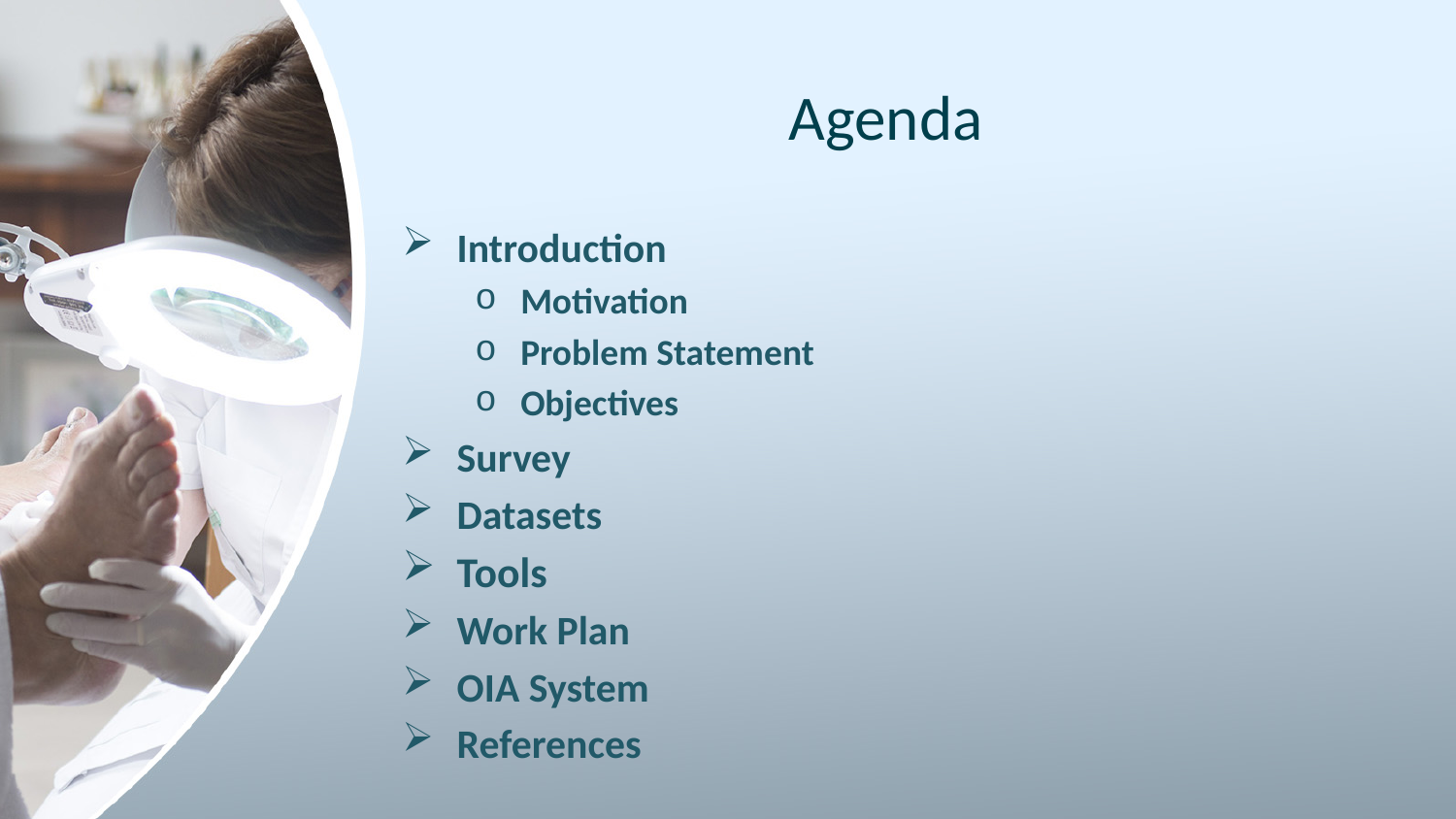

# Agenda
Introduction
Motivation
Problem Statement
Objectives
Survey
Datasets
Tools
Work Plan
OIA System
References